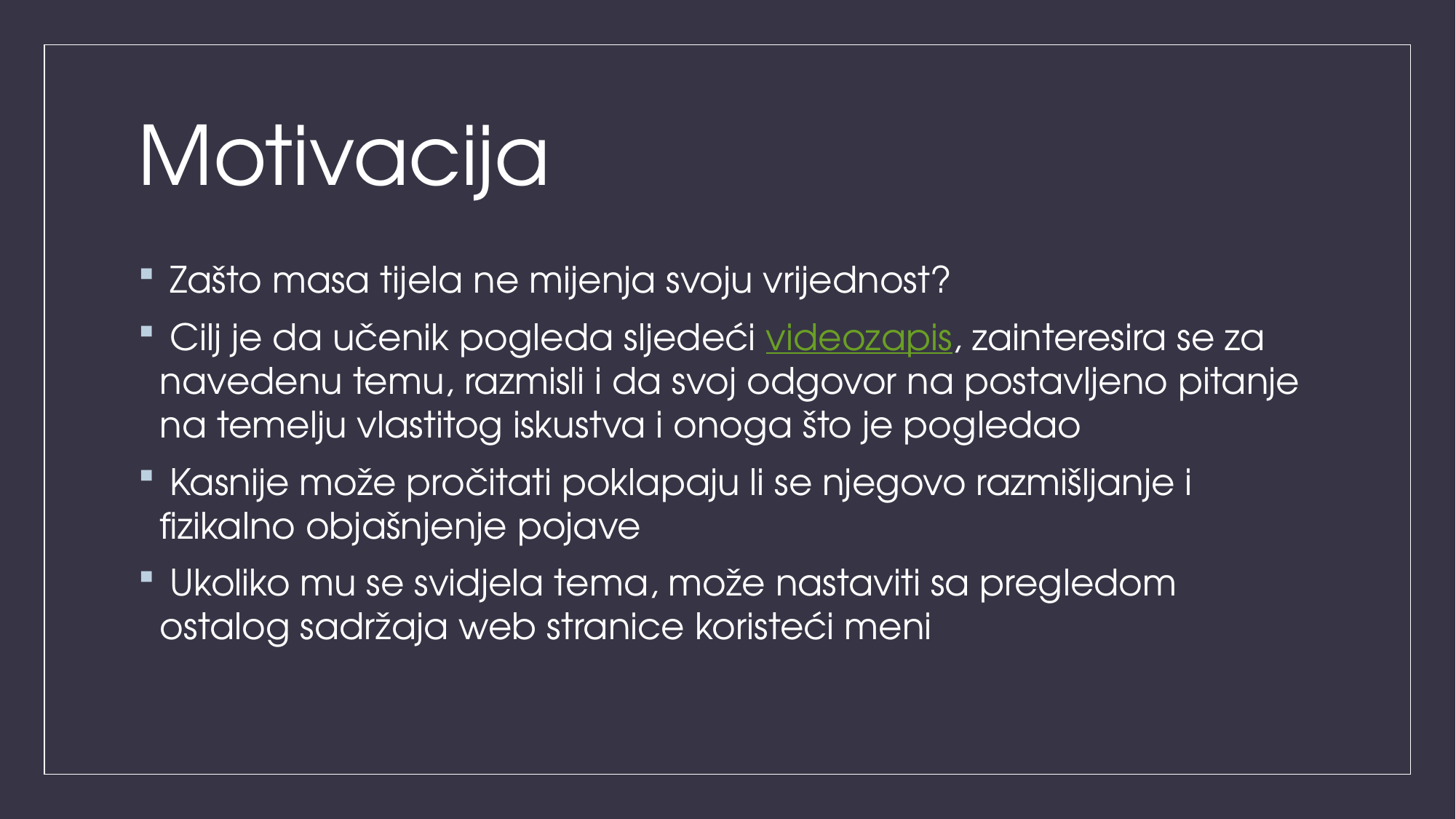

# Motivacija
 Zašto masa tijela ne mijenja svoju vrijednost?
 Cilj je da učenik pogleda sljedeći videozapis, zainteresira se za navedenu temu, razmisli i da svoj odgovor na postavljeno pitanje na temelju vlastitog iskustva i onoga što je pogledao
 Kasnije može pročitati poklapaju li se njegovo razmišljanje i fizikalno objašnjenje pojave
 Ukoliko mu se svidjela tema, može nastaviti sa pregledom ostalog sadržaja web stranice koristeći meni